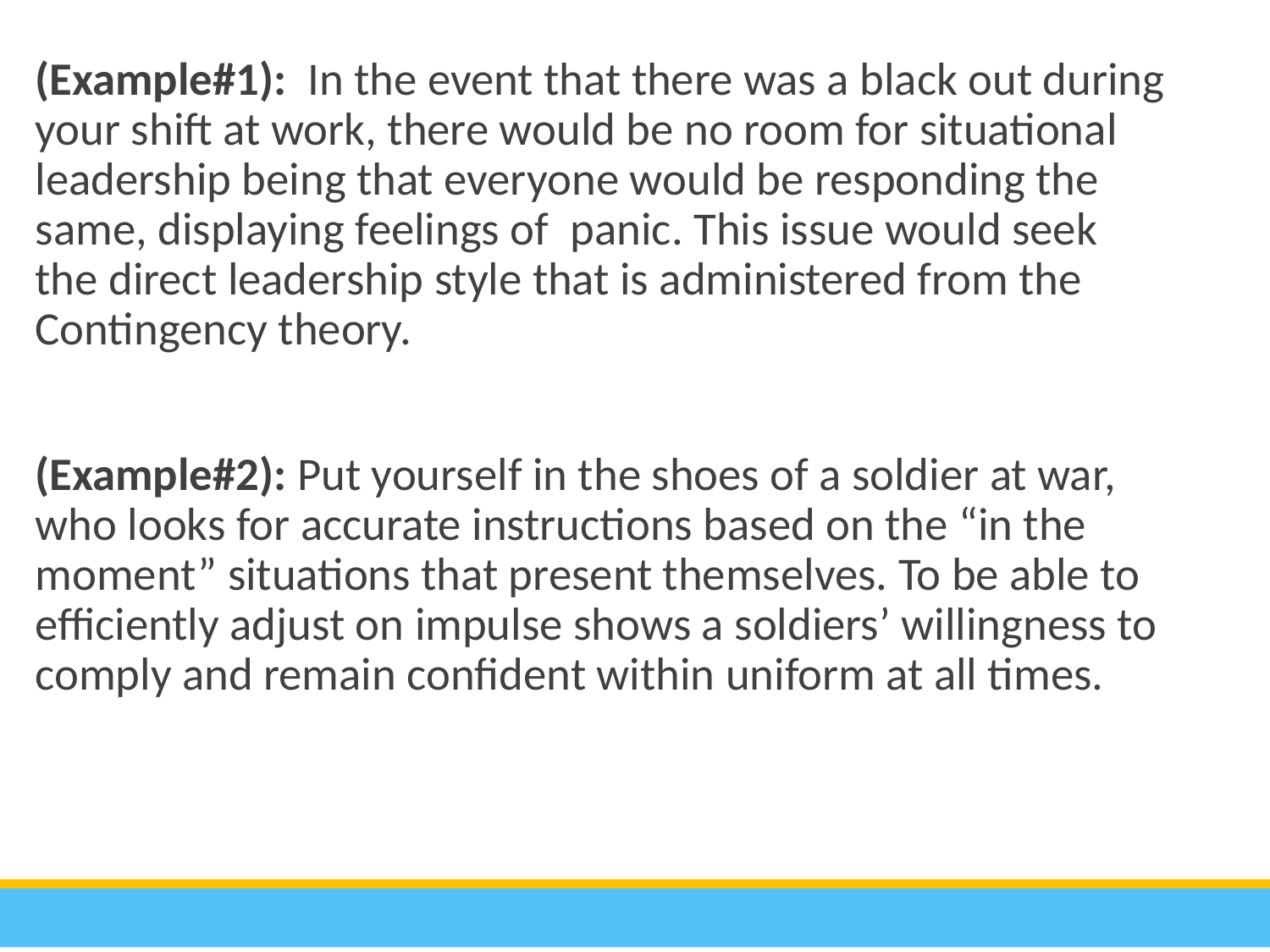

(Example#1):  In the event that there was a black out during your shift at work, there would be no room for situational leadership being that everyone would be responding the same, displaying feelings of  panic. This issue would seek the direct leadership style that is administered from the Contingency theory.

(Example#2): Put yourself in the shoes of a soldier at war, who looks for accurate instructions based on the “in the moment” situations that present themselves. To be able to efficiently adjust on impulse shows a soldiers’ willingness to comply and remain confident within uniform at all times.